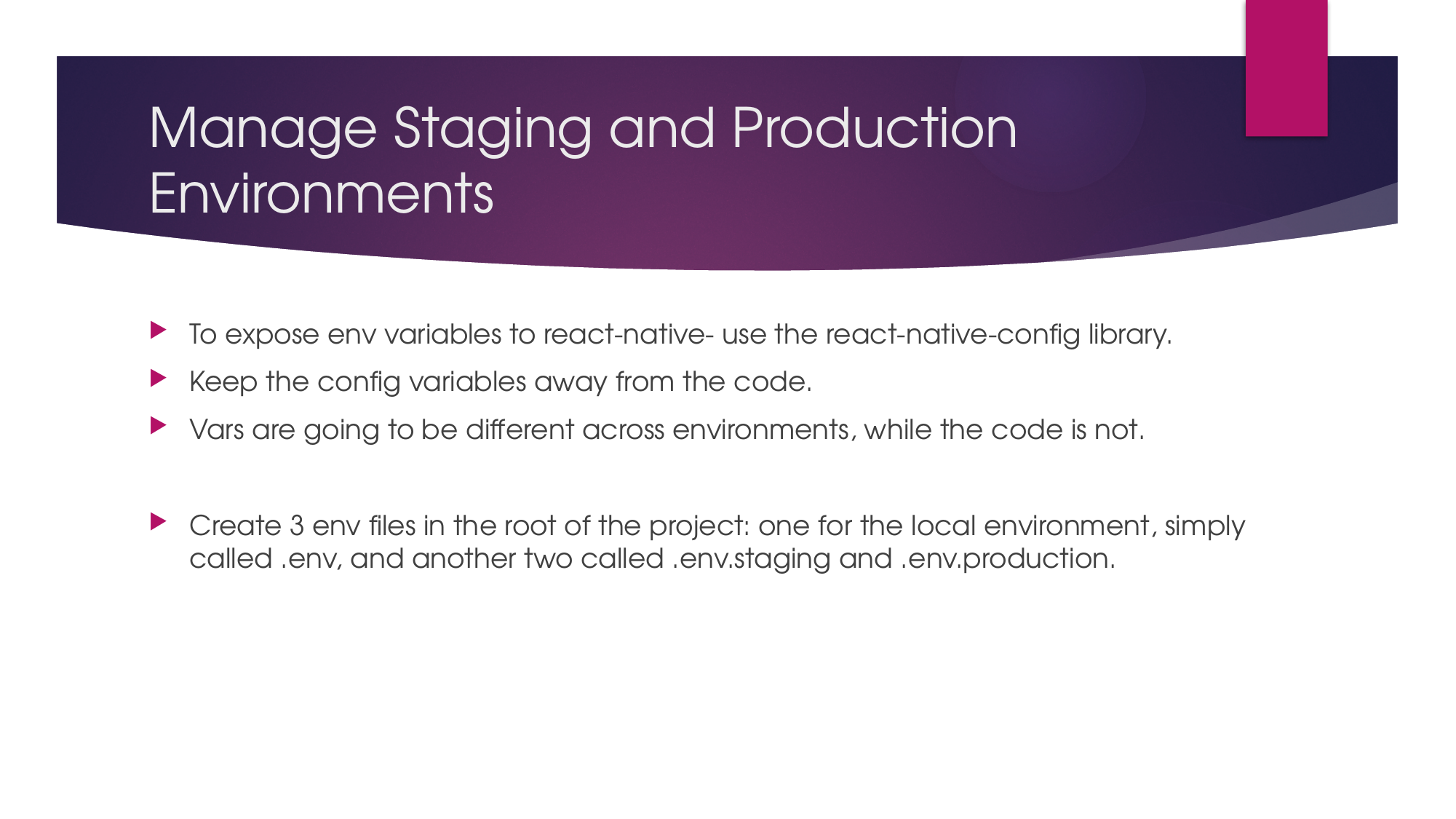

# Manage Staging and Production Environments
To expose env variables to react-native- use the react-native-config library.
Keep the config variables away from the code.
Vars are going to be different across environments, while the code is not.

Create 3 env files in the root of the project: one for the local environment, simply called .env, and another two called .env.staging and .env.production.